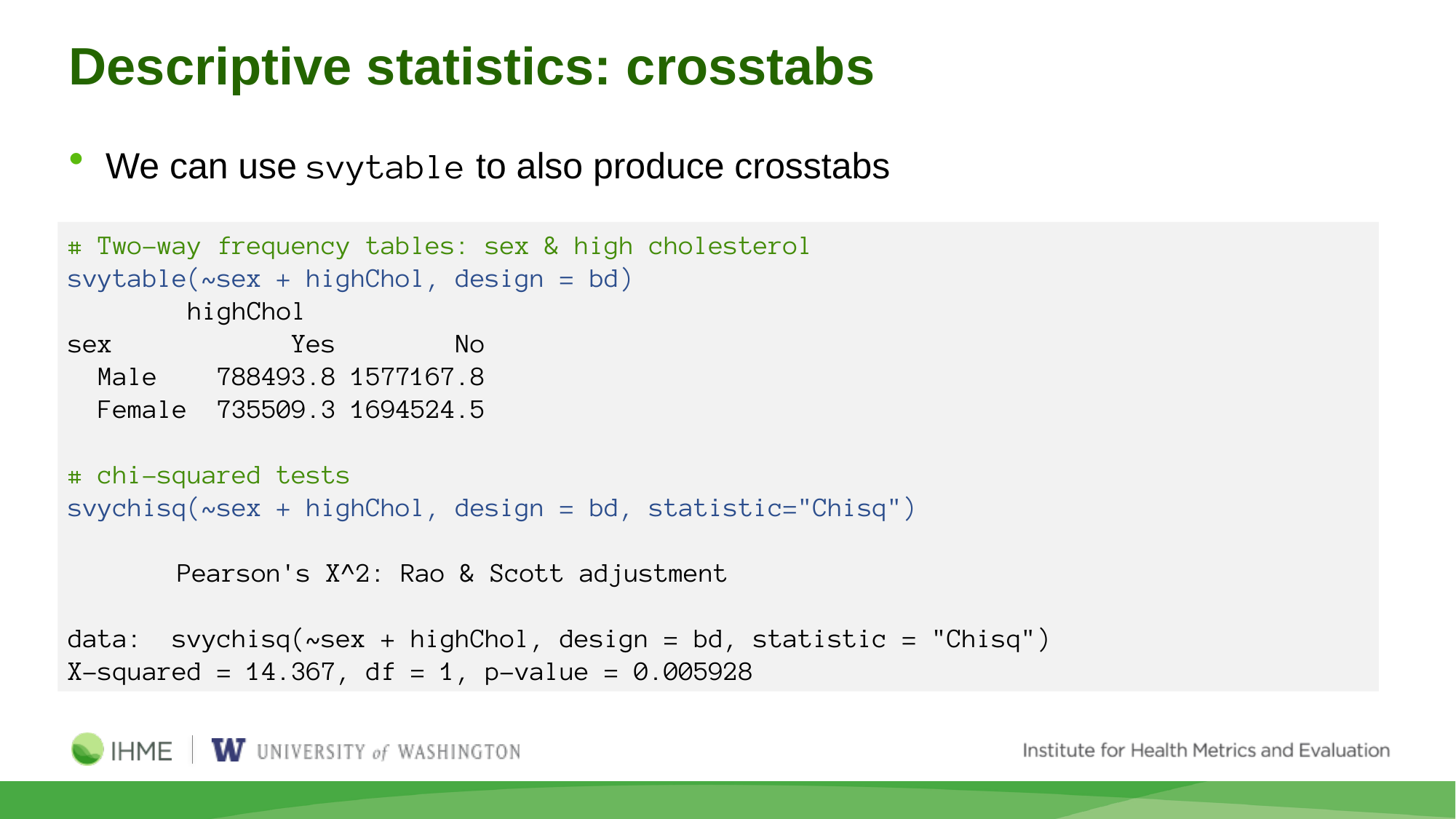

# Descriptive statistics: crosstabs
We can use svytable to also produce crosstabs
# Two-way frequency tables: sex & high cholesterol
svytable(~sex + highChol, design = bd)
        highChol
sex            Yes        No
  Male    788493.8 1577167.8
  Female  735509.3 1694524.5

# chi-squared tests
svychisq(~sex + highChol, design = bd, statistic="Chisq")

	Pearson's X^2: Rao & Scott adjustment

data:  svychisq(~sex + highChol, design = bd, statistic = "Chisq")
X-squared = 14.367, df = 1, p-value = 0.005928